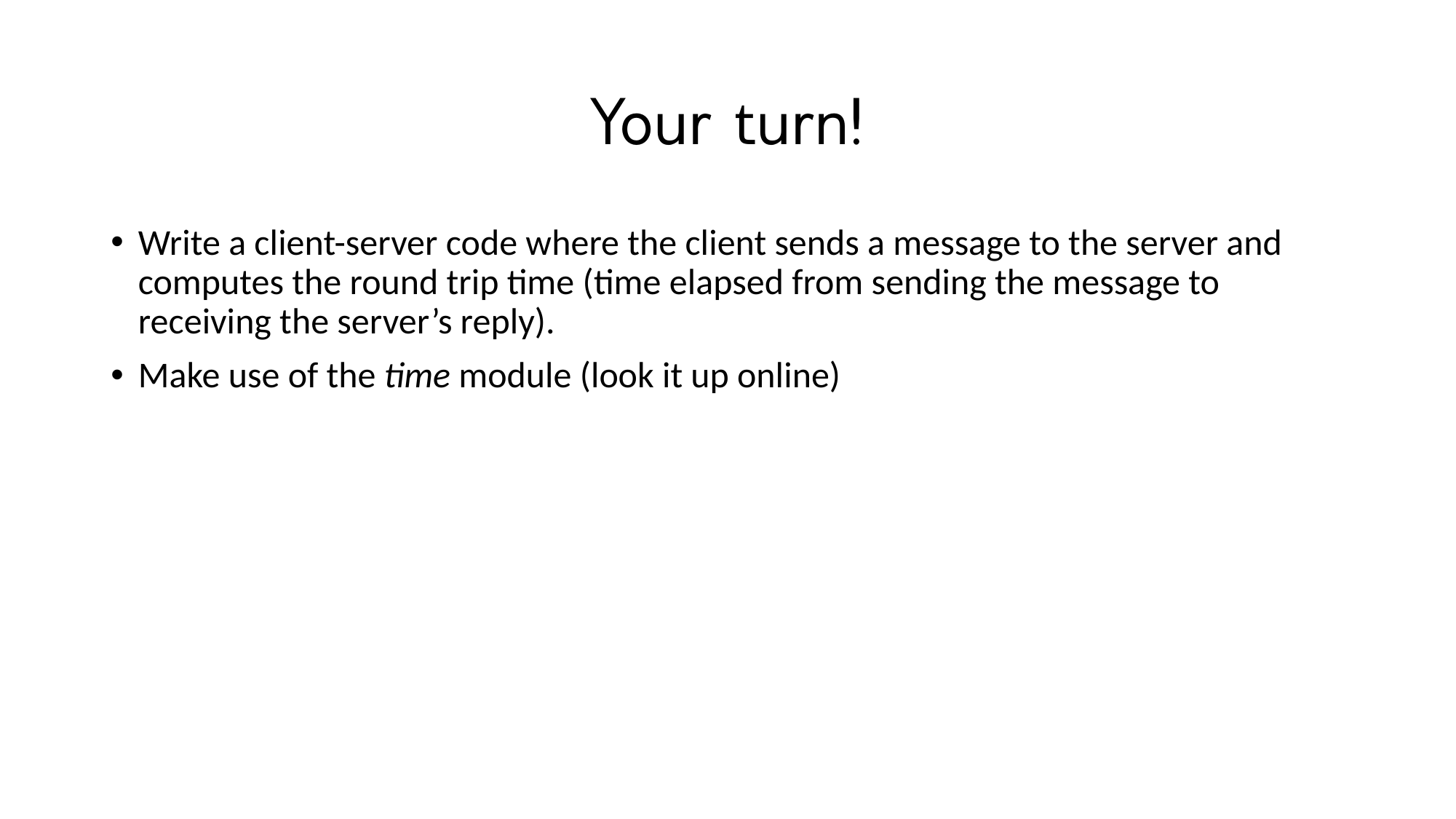

# Your turn!
Write a client-server code where the client sends a message to the server and computes the round trip time (time elapsed from sending the message to receiving the server’s reply).
Make use of the time module (look it up online)